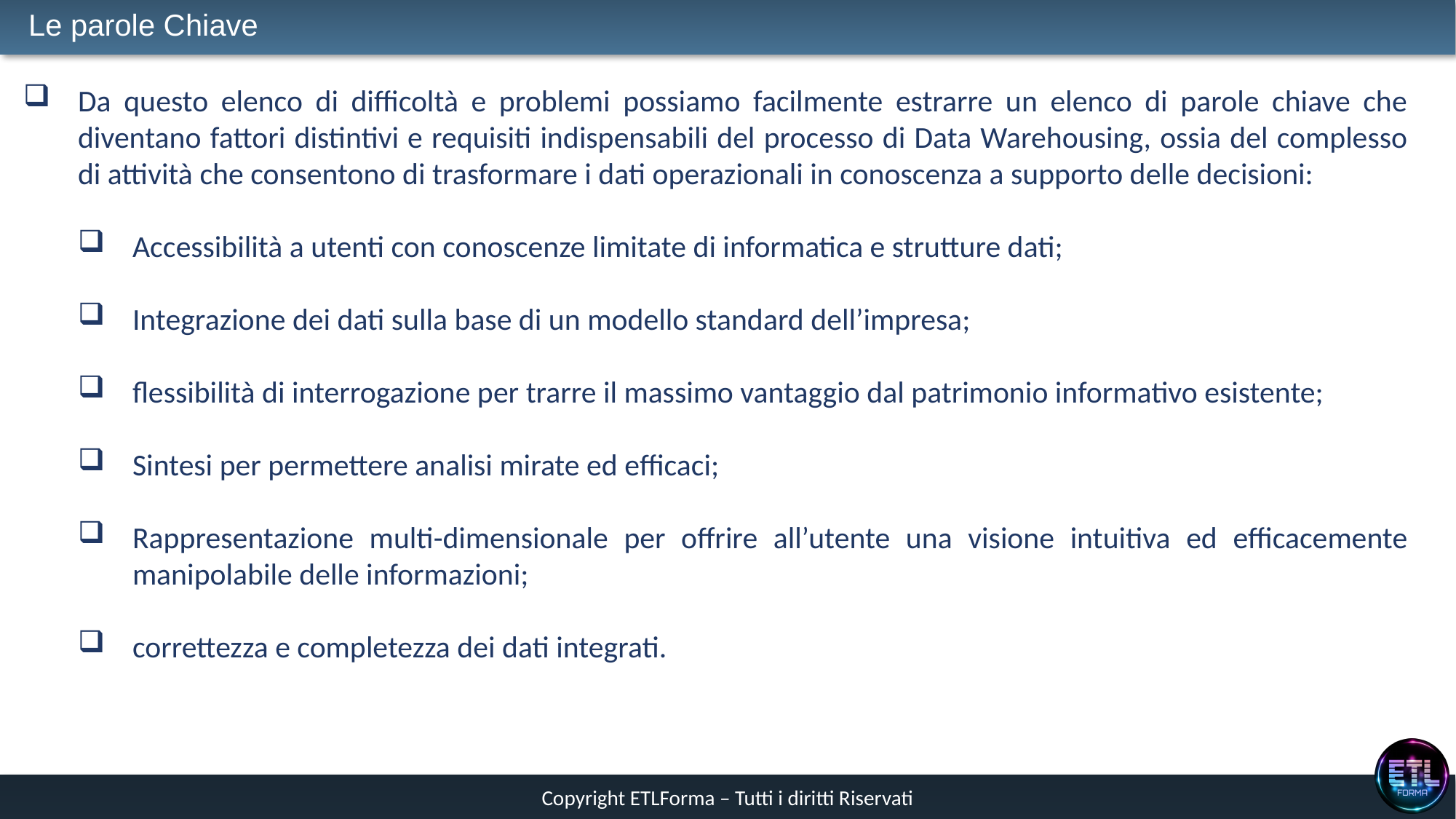

# Le parole Chiave
Da questo elenco di difficoltà e problemi possiamo facilmente estrarre un elenco di parole chiave che diventano fattori distintivi e requisiti indispensabili del processo di Data Warehousing, ossia del complesso di attività che consentono di trasformare i dati operazionali in conoscenza a supporto delle decisioni:

Accessibilità a utenti con conoscenze limitate di informatica e strutture dati;

Integrazione dei dati sulla base di un modello standard dell’impresa;

flessibilità di interrogazione per trarre il massimo vantaggio dal patrimonio informativo esistente;

Sintesi per permettere analisi mirate ed efficaci;

Rappresentazione multi-dimensionale per offrire all’utente una visione intuitiva ed efficacemente manipolabile delle informazioni;

correttezza e completezza dei dati integrati.